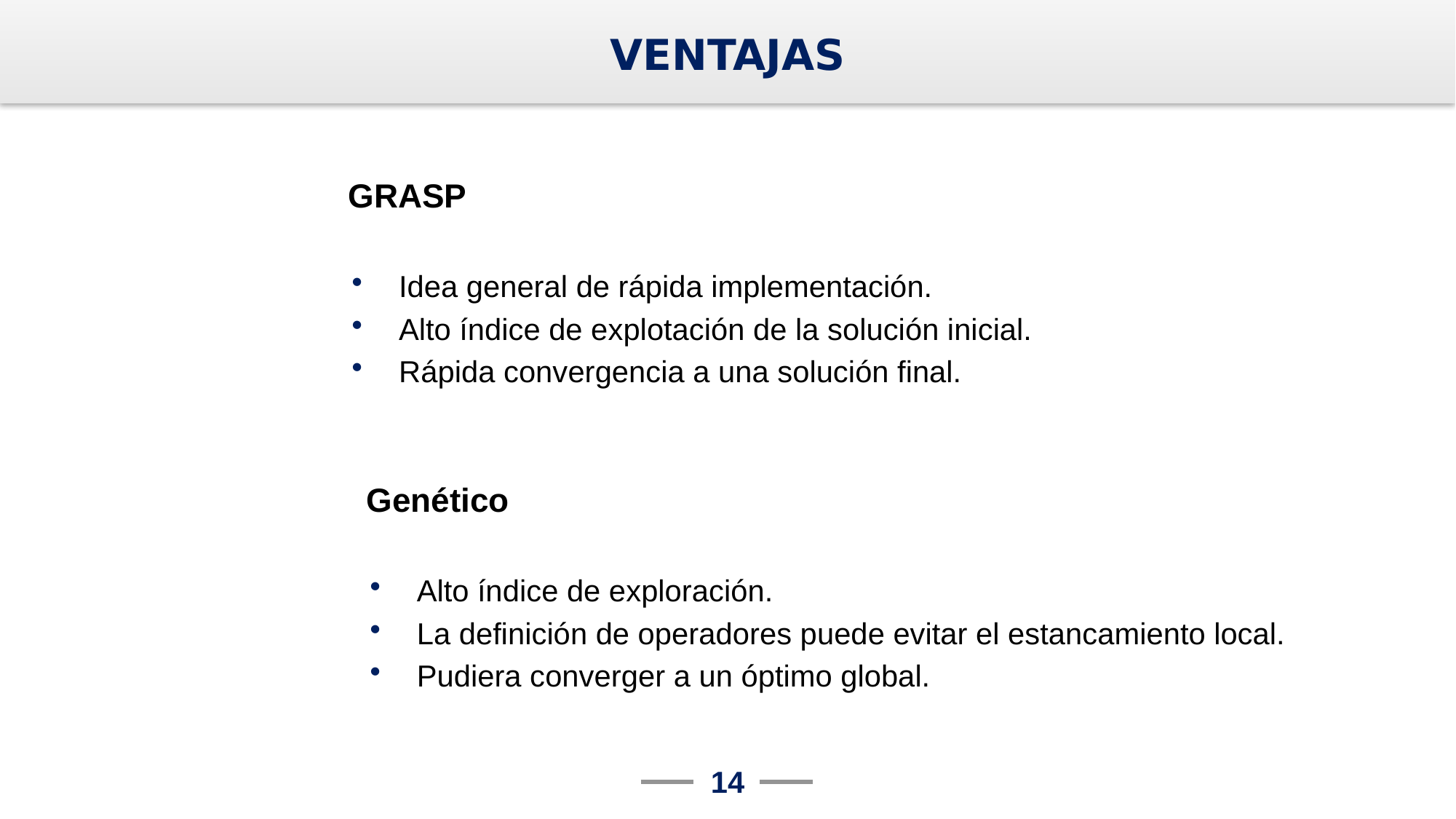

# VENTAJAS

GRASP

Idea general de rápida implementación.
Alto índice de explotación de la solución inicial.
Rápida convergencia a una solución final.
Genético

Alto índice de exploración.
La definición de operadores puede evitar el estancamiento local.
Pudiera converger a un óptimo global.
14